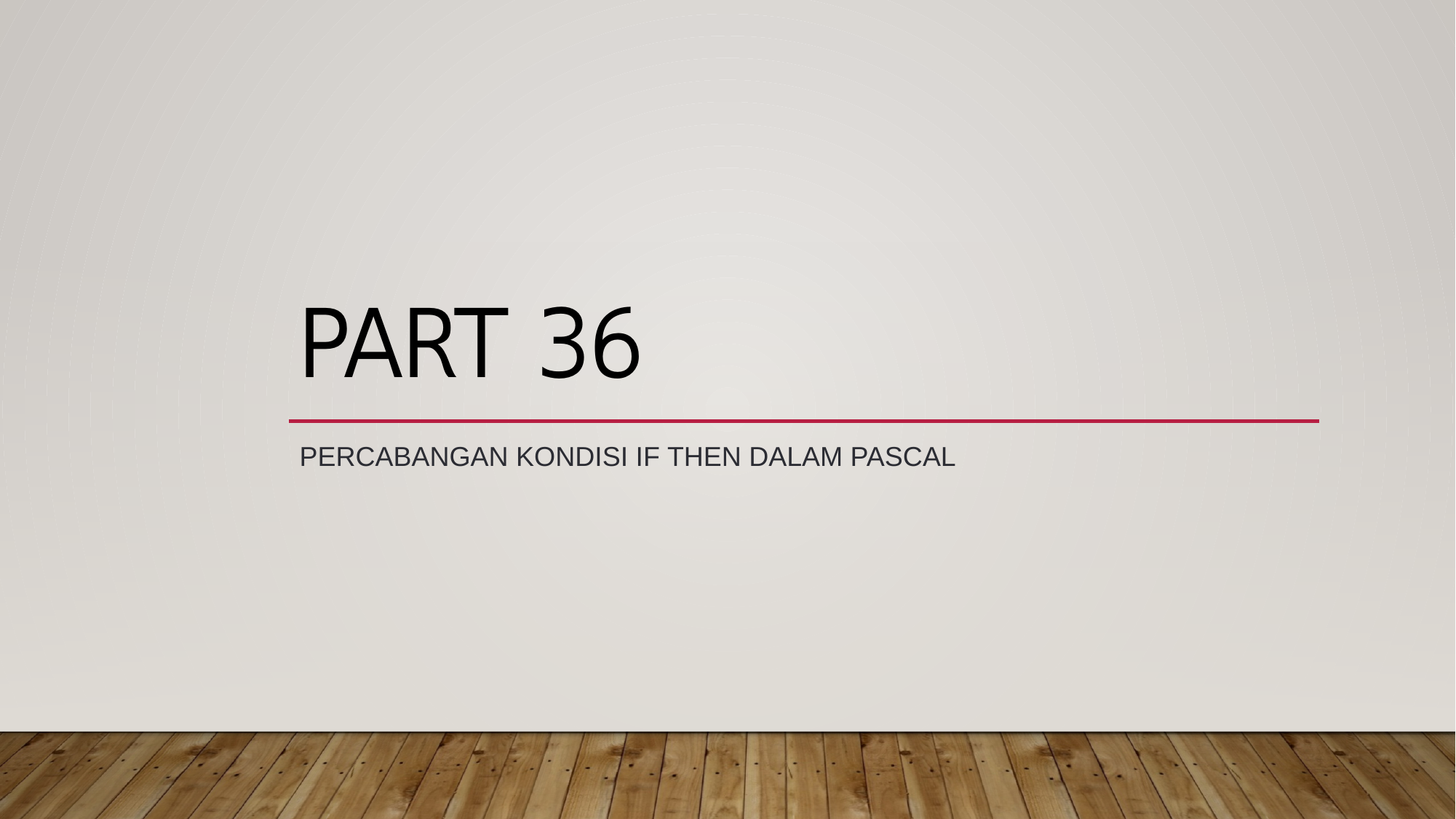

# PART 36
Percabangan Kondisi IF THEN dalam Pascal